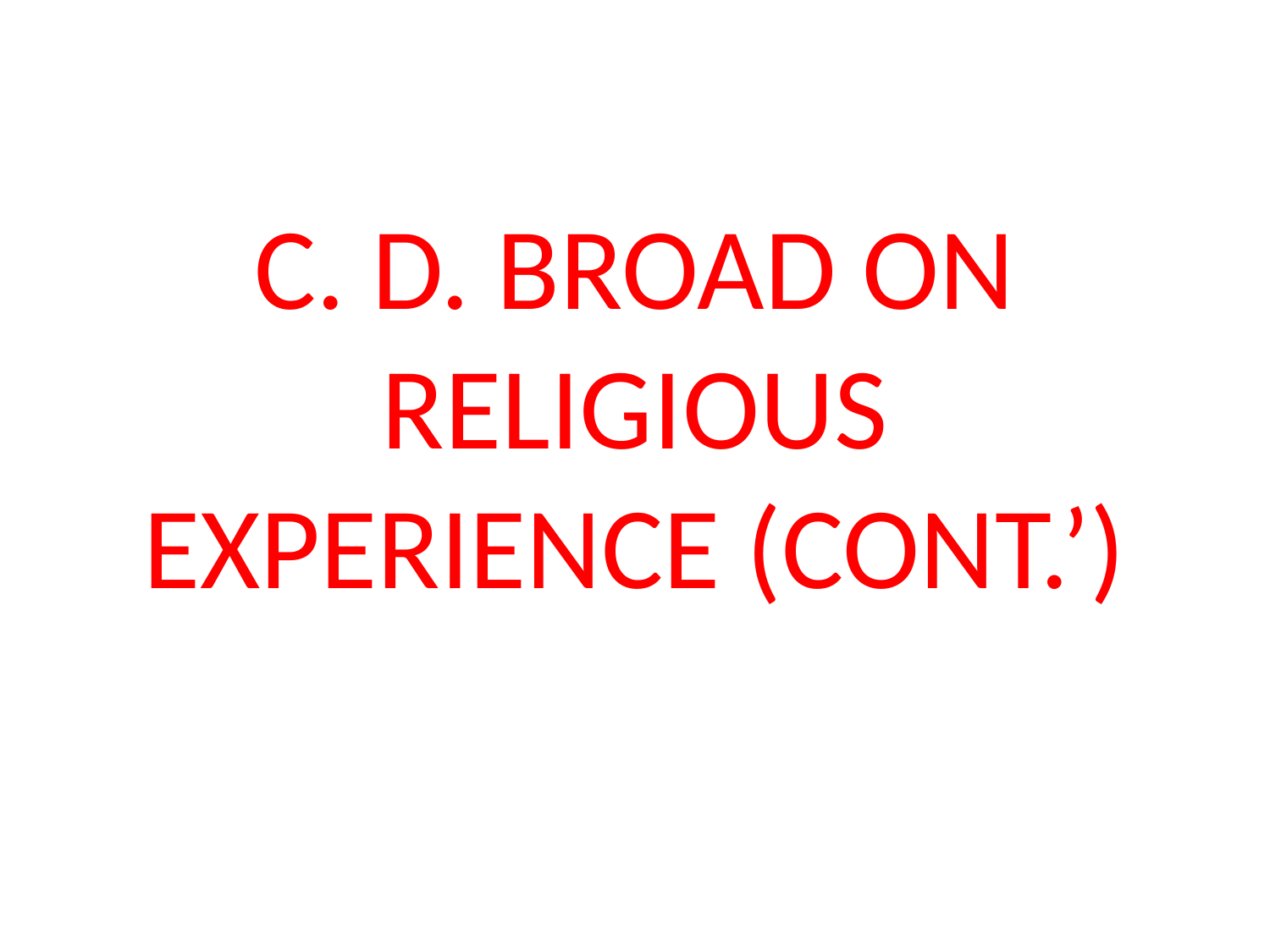

# C. D. BROAD ON RELIGIOUS EXPERIENCE (CONT.’)